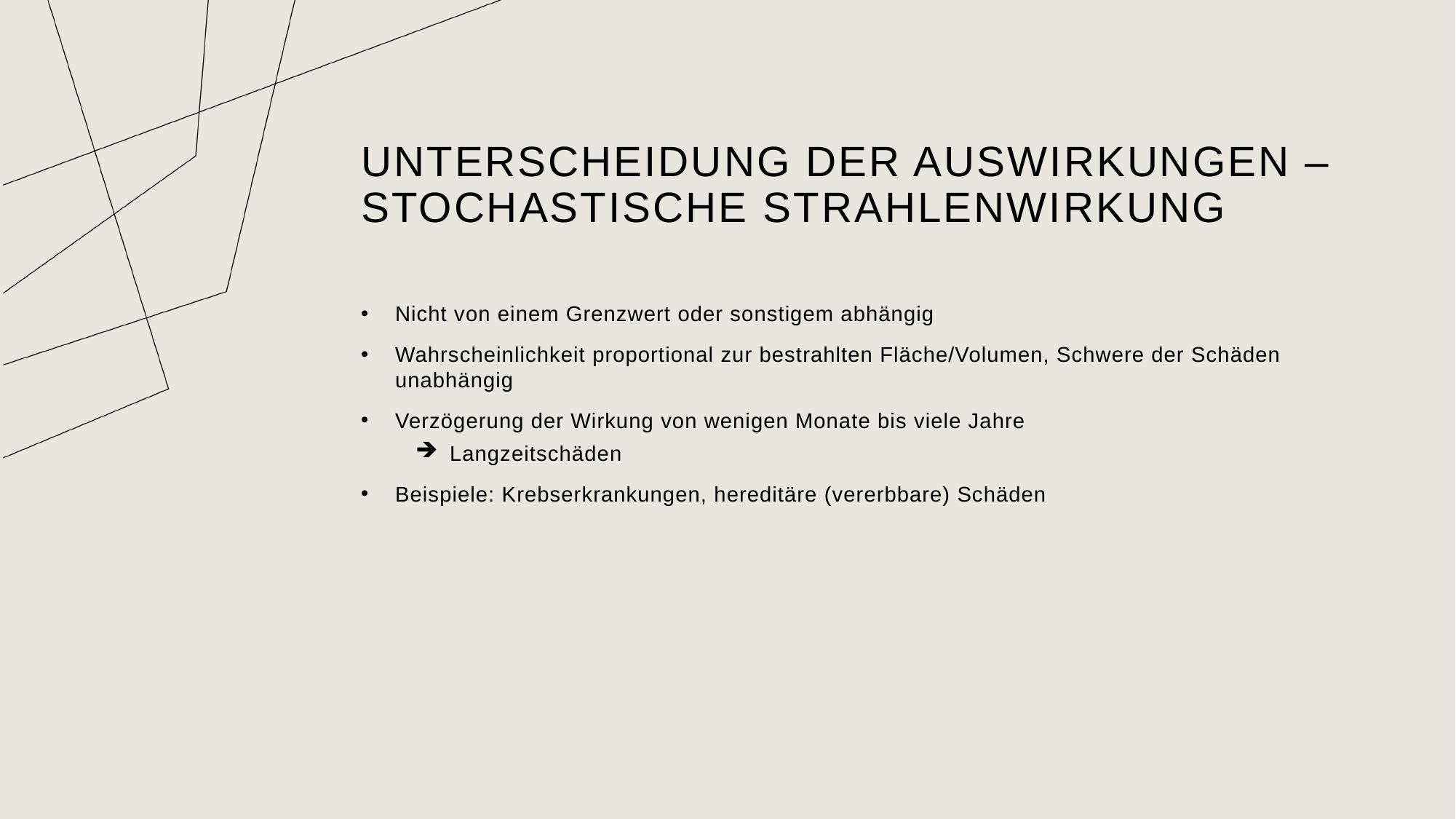

# Unterscheidung der Auswirkungen – Stochastische Strahlenwirkung
Nicht von einem Grenzwert oder sonstigem abhängig
Wahrscheinlichkeit proportional zur bestrahlten Fläche/Volumen, Schwere der Schäden unabhängig
Verzögerung der Wirkung von wenigen Monate bis viele Jahre
Langzeitschäden
Beispiele: Krebserkrankungen, hereditäre (vererbbare) Schäden